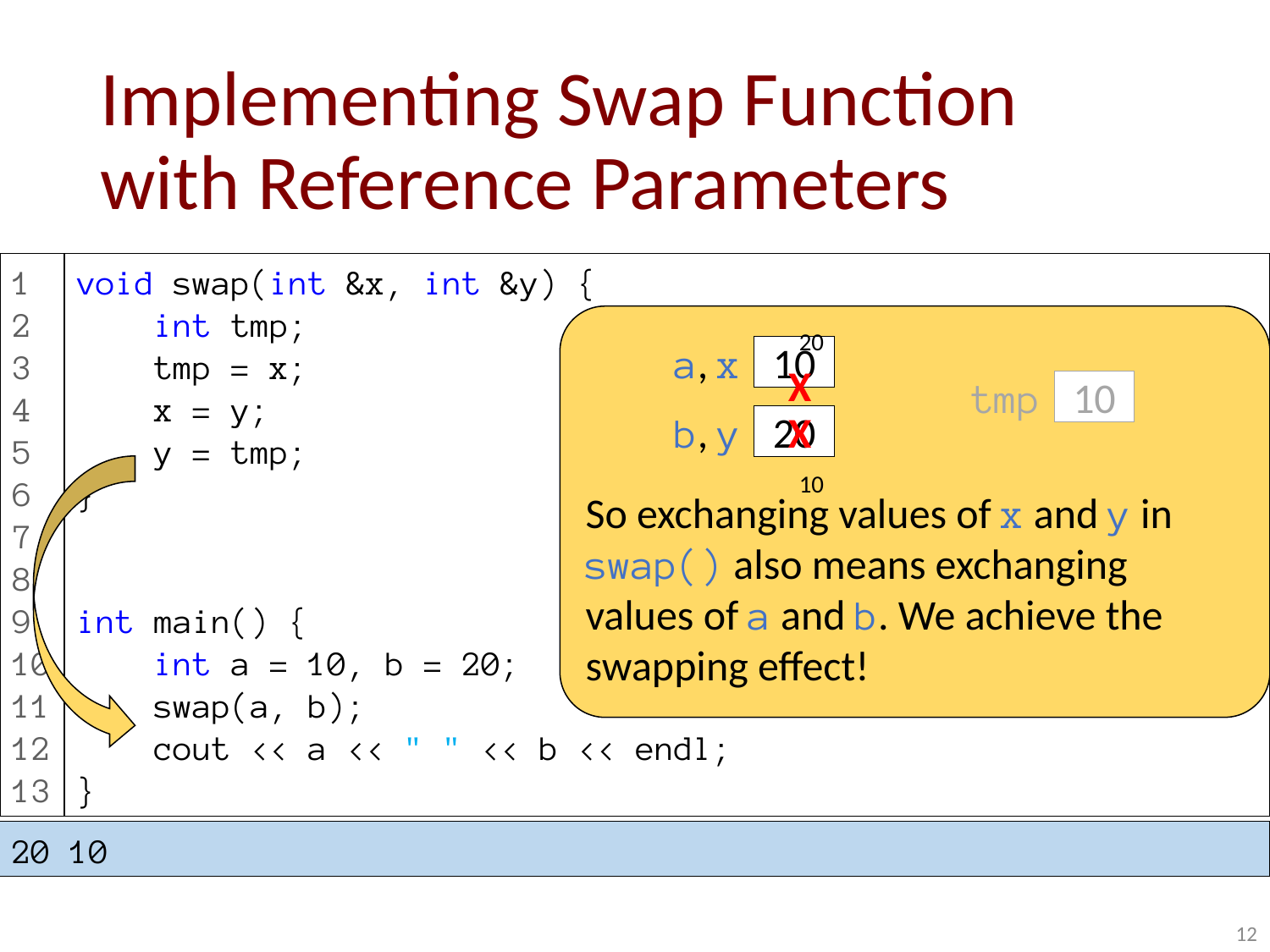

# Implementing Swap Function with Reference Parameters
1
2
3
4
5
6
7
8
9
10
11
12
13
void swap(int &x, int &y) {
    int tmp;
    tmp = x;
    x = y;
    y = tmp;
}

int main() {
    int a = 10, b = 20;
    swap(a, b);
    cout << a << " " << b << endl;
}
  20
X

So exchanging values of x and y in swap() also means exchanging values of a and b. We achieve the swapping effect!
a, x
10
tmp
10
b, y
20
X
  10

20 10
12